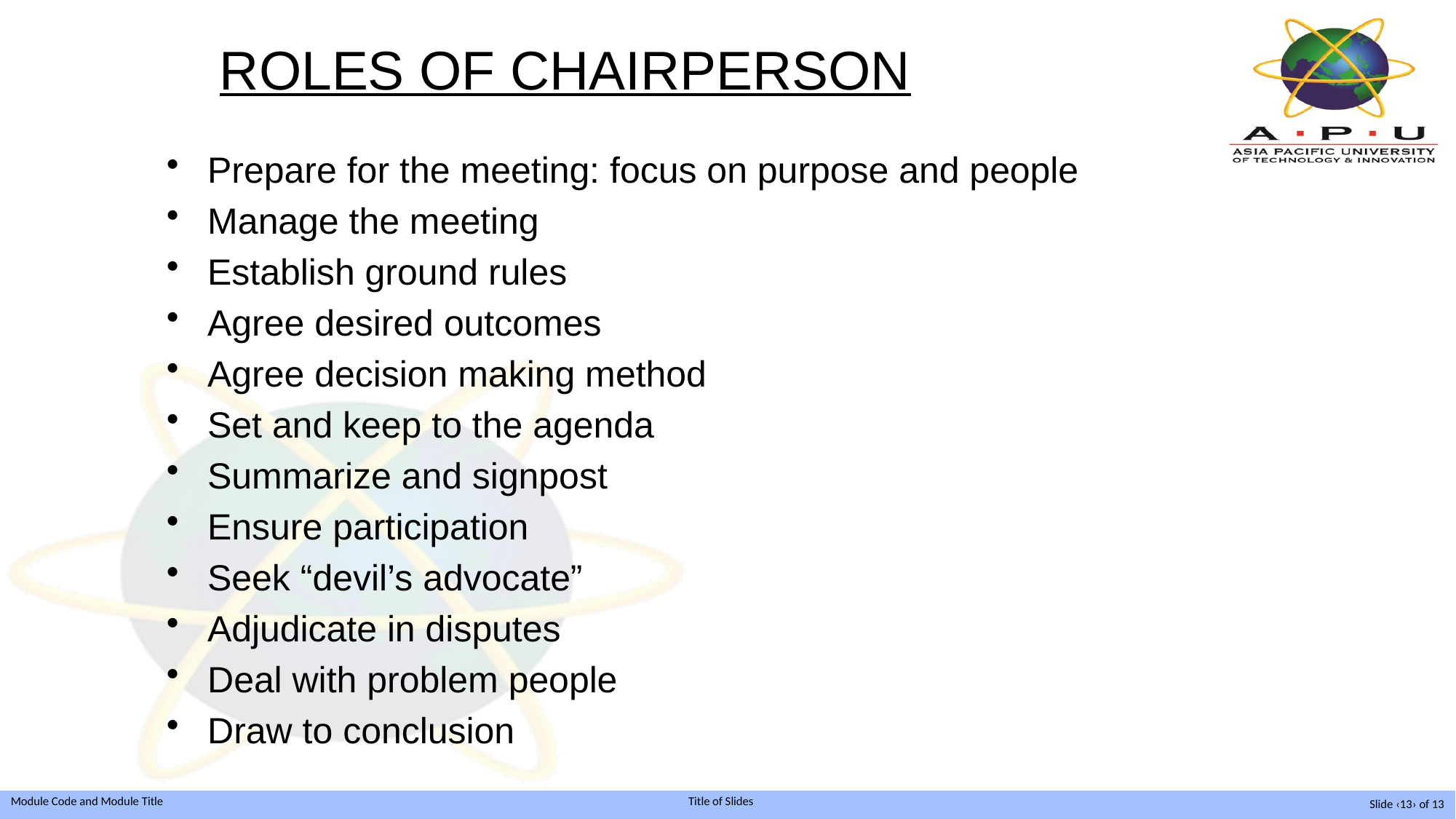

# ROLES OF CHAIRPERSON
Prepare for the meeting: focus on purpose and people
Manage the meeting
Establish ground rules
Agree desired outcomes
Agree decision making method
Set and keep to the agenda
Summarize and signpost
Ensure participation
Seek “devil’s advocate”
Adjudicate in disputes
Deal with problem people
Draw to conclusion
Slide ‹13› of 13